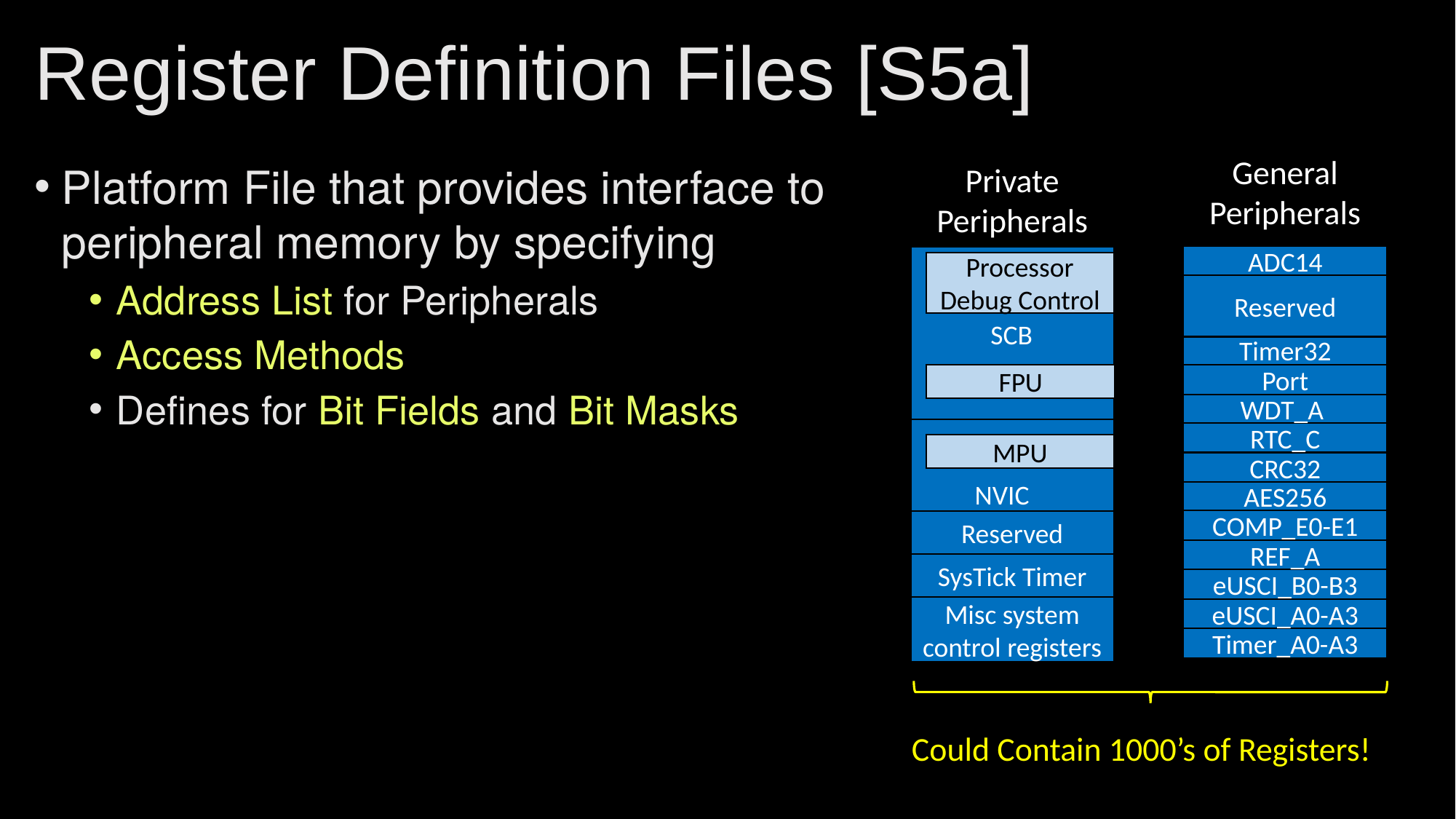

# Register Definition Files [S5a]
General
Peripherals
Platform File that provides interface to peripheral memory by specifying
Address List for Peripherals
Access Methods
Defines for Bit Fields and Bit Masks

Private
Peripherals
ADC14
Reserved
Timer32
Port
WDT_A
RTC_C
CRC32
AES256
COMP_E0-E1
REF_A
eUSCI_B0-B3
eUSCI_A0-A3
Timer_A0-A3

Processor Debug Control
SCB
FPU

MPU
NVIC
Reserved
SysTick Timer
Misc system control registers

Could Contain 1000’s of Registers!